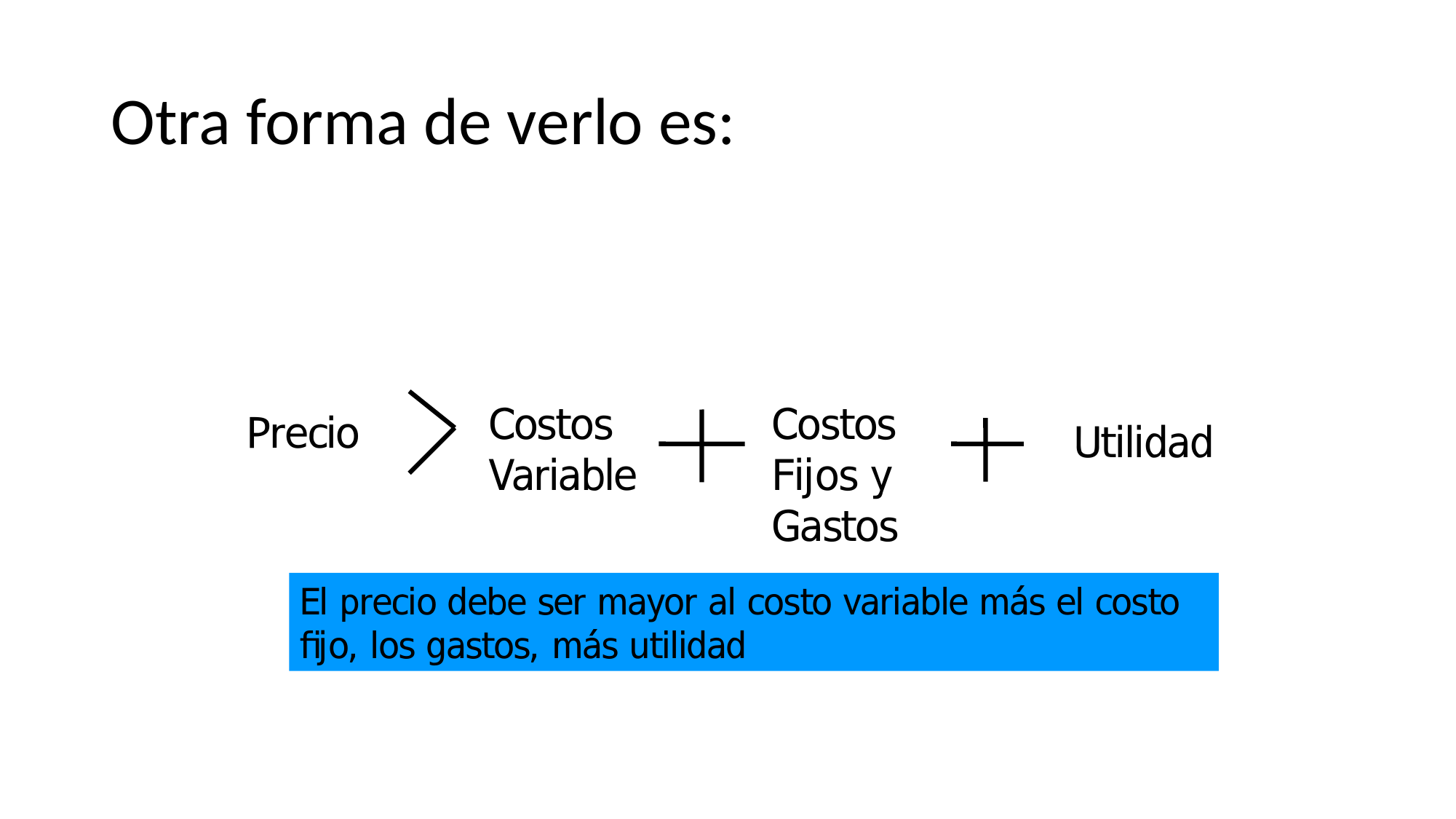

# Otra forma de verlo es:

Costos Variable
Costos Fijos y Gastos
Precio

Utilidad

El precio debe ser mayor al costo variable más el costo fijo, los gastos, más utilidad